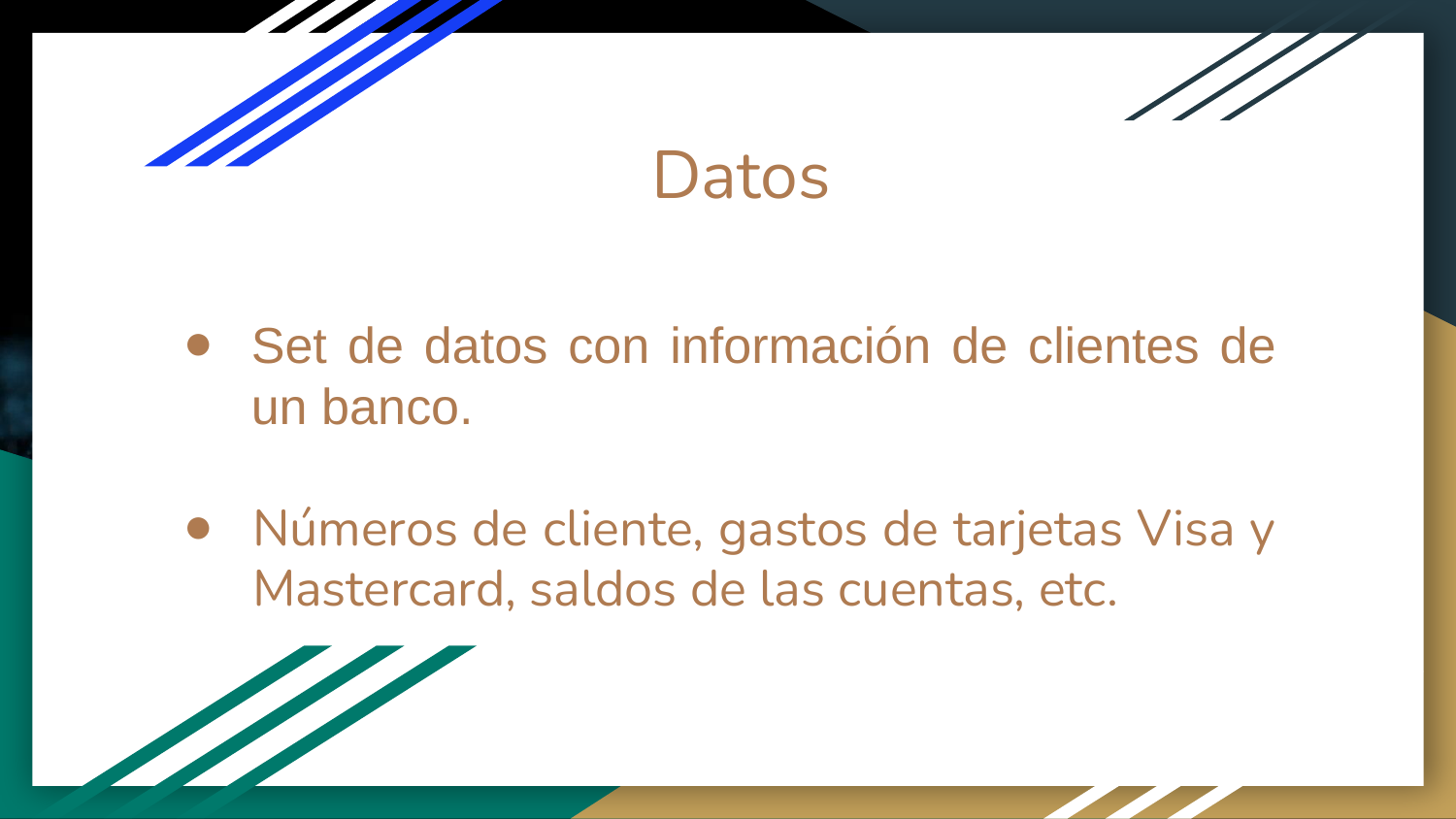

# Datos
Set de datos con información de clientes de un banco.

Números de cliente, gastos de tarjetas Visa y Mastercard, saldos de las cuentas, etc.